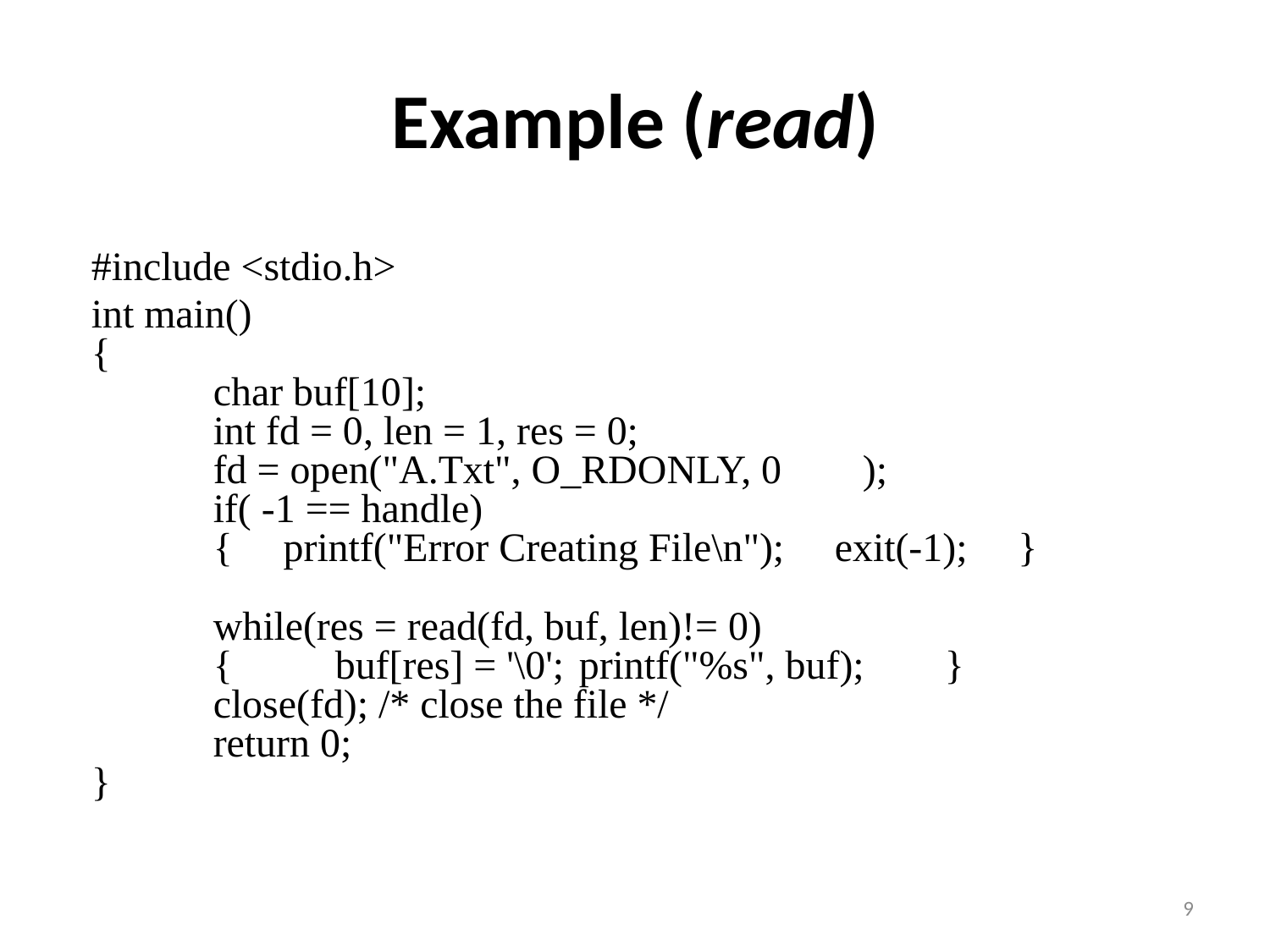

# Example (read)
#include <stdio.h>
int main()
{
	char buf[10];
	int fd = 0, len = 1, res = 0;
	fd = open("A.Txt", O_RDONLY, 0        );
	if( -1 == handle)
	{     printf("Error Creating File\n");     exit(-1);     }
	while(res = read(fd, buf, len)!= 0)
	{  	buf[res] = '\0'; 		printf("%s", buf);	}
	close(fd); /* close the file */
	return 0;
}
9